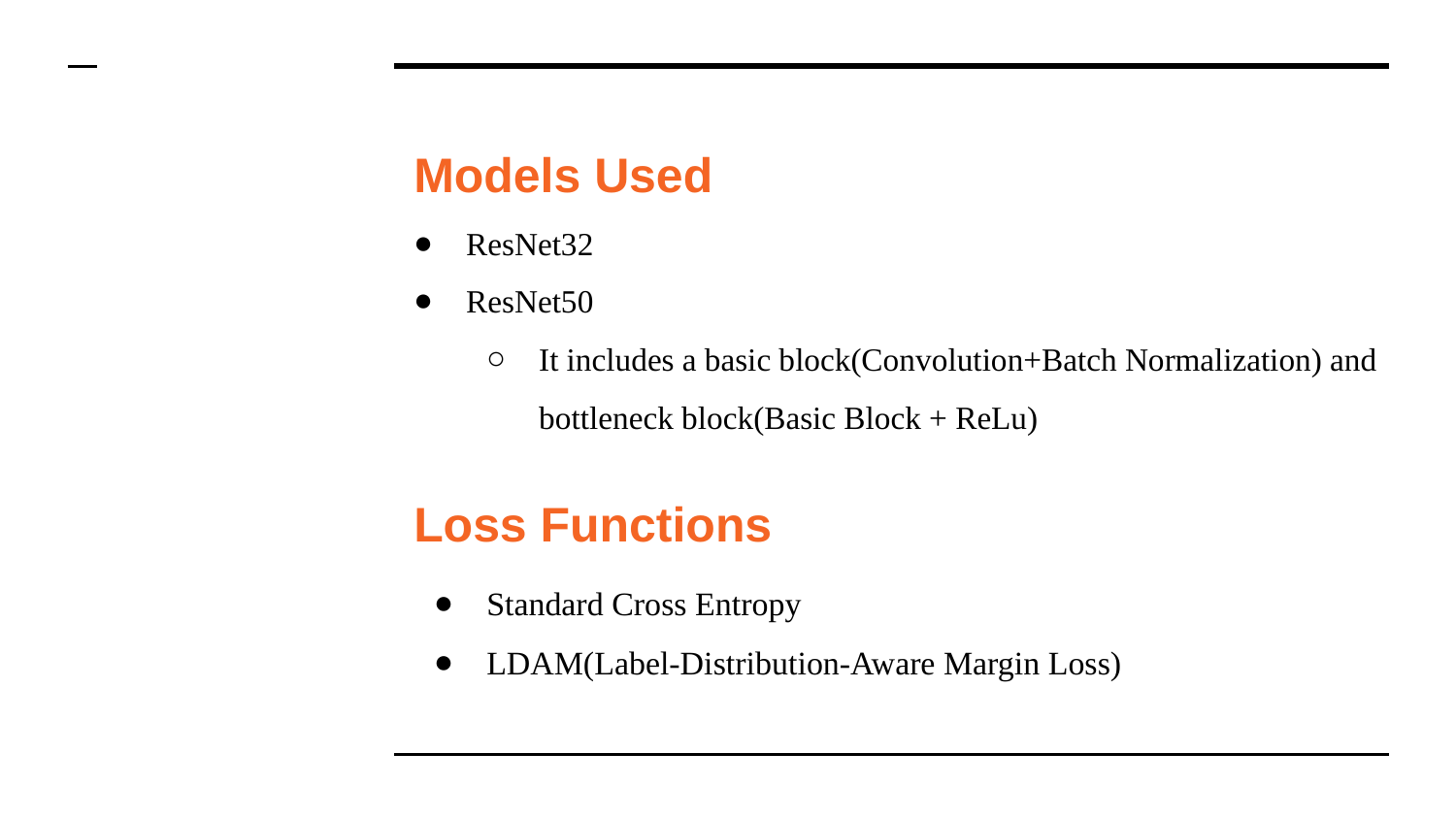

Models Used
ResNet32
ResNet50
It includes a basic block(Convolution+Batch Normalization) and bottleneck block(Basic Block + ReLu)
Loss Functions
Standard Cross Entropy
LDAM(Label-Distribution-Aware Margin Loss)